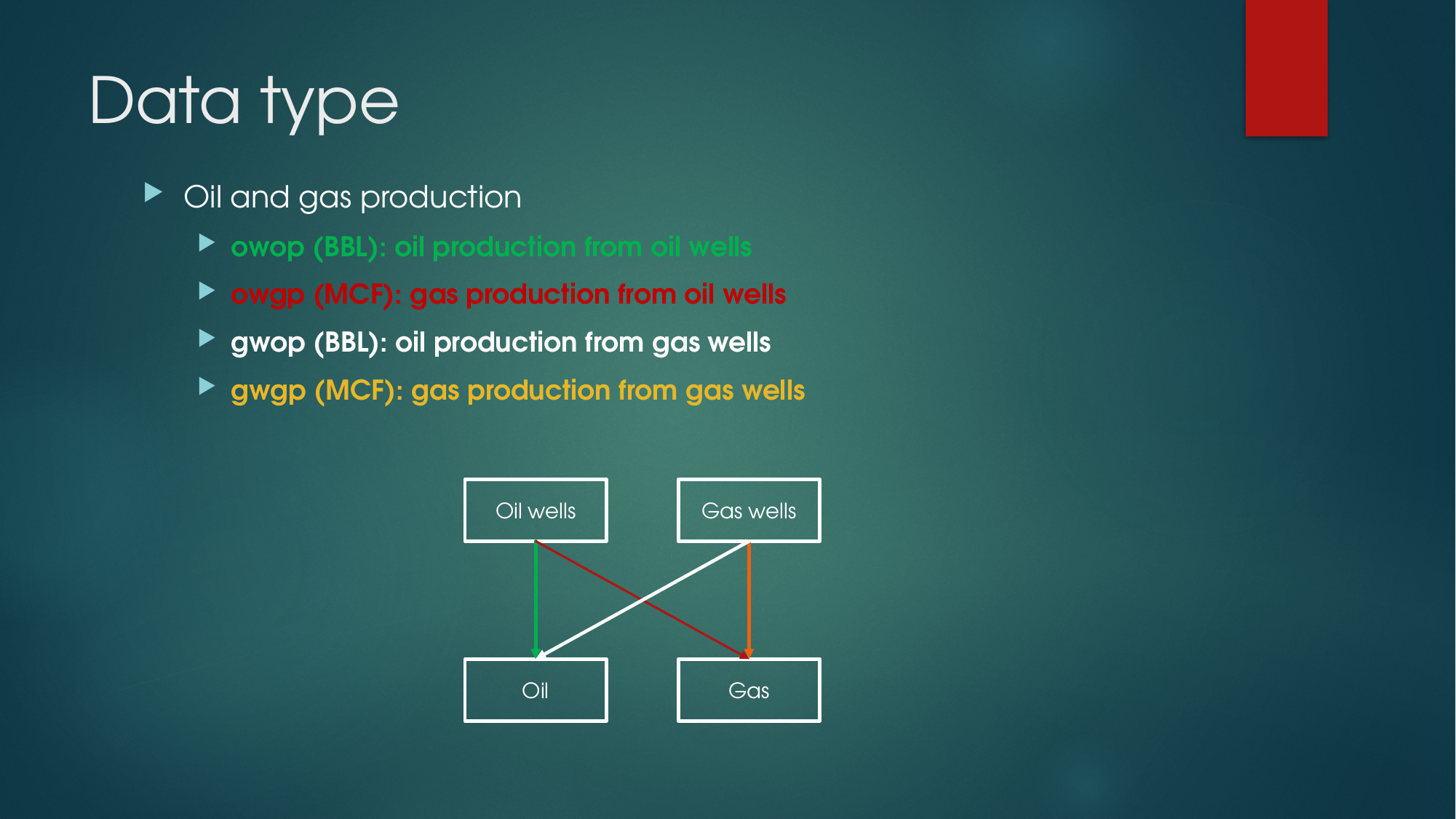

# Data type
Oil and gas production
owop (BBL): oil production from oil wells
owgp (MCF): gas production from oil wells
gwop (BBL): oil production from gas wells
gwgp (MCF): gas production from gas wells
Oil wells
Gas wells
Oil
Gas